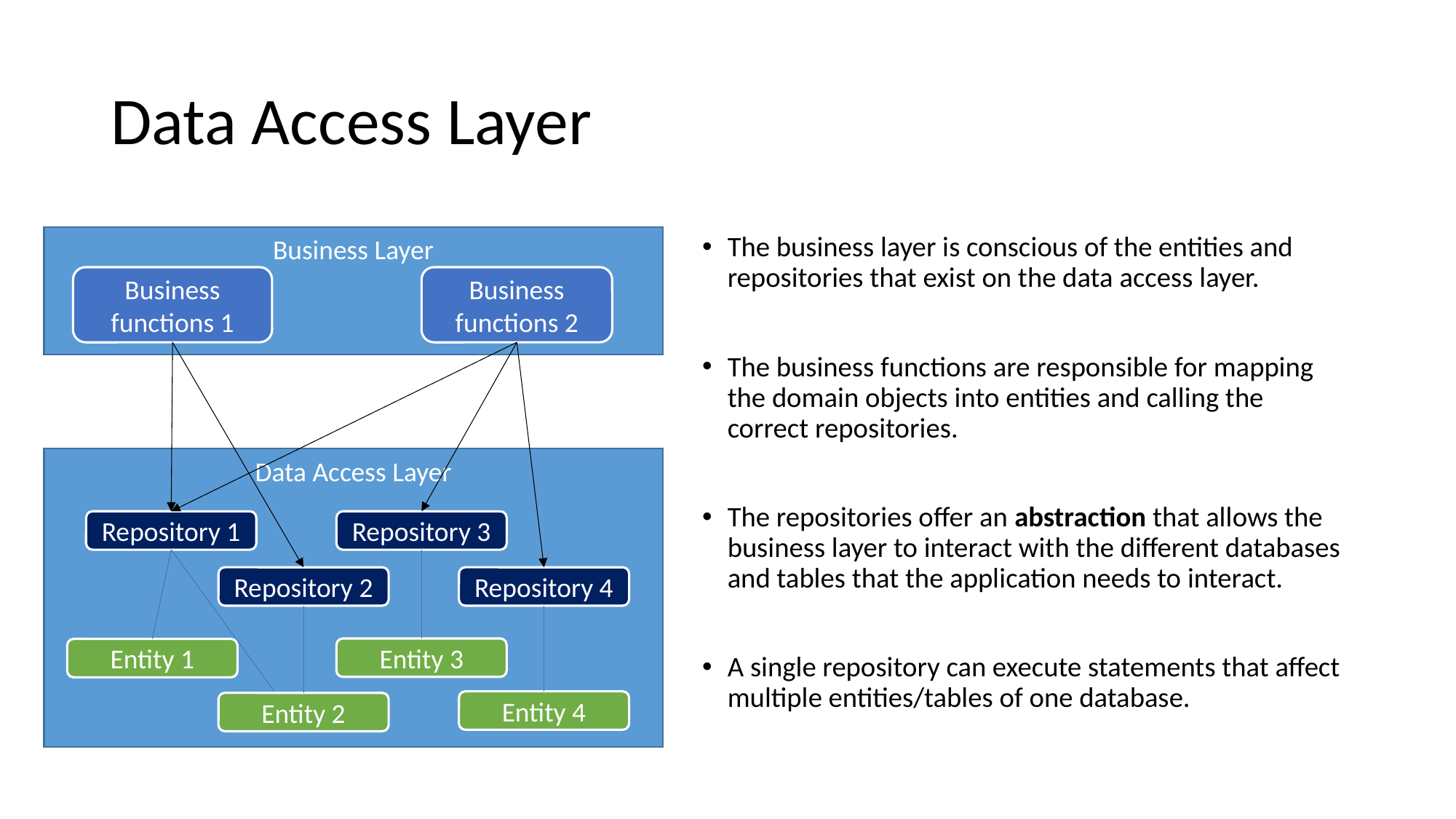

# Data Access Layer
Business Layer
Business functions 1
Business functions 2
Data Access Layer
Repository 1
Repository 3
Repository 2
Repository 4
Entity 3
Entity 1
Entity 4
Entity 2
The business layer is conscious of the entities and repositories that exist on the data access layer.

The business functions are responsible for mapping the domain objects into entities and calling the correct repositories.

The repositories offer an abstraction that allows the business layer to interact with the different databases and tables that the application needs to interact.

A single repository can execute statements that affect multiple entities/tables of one database.